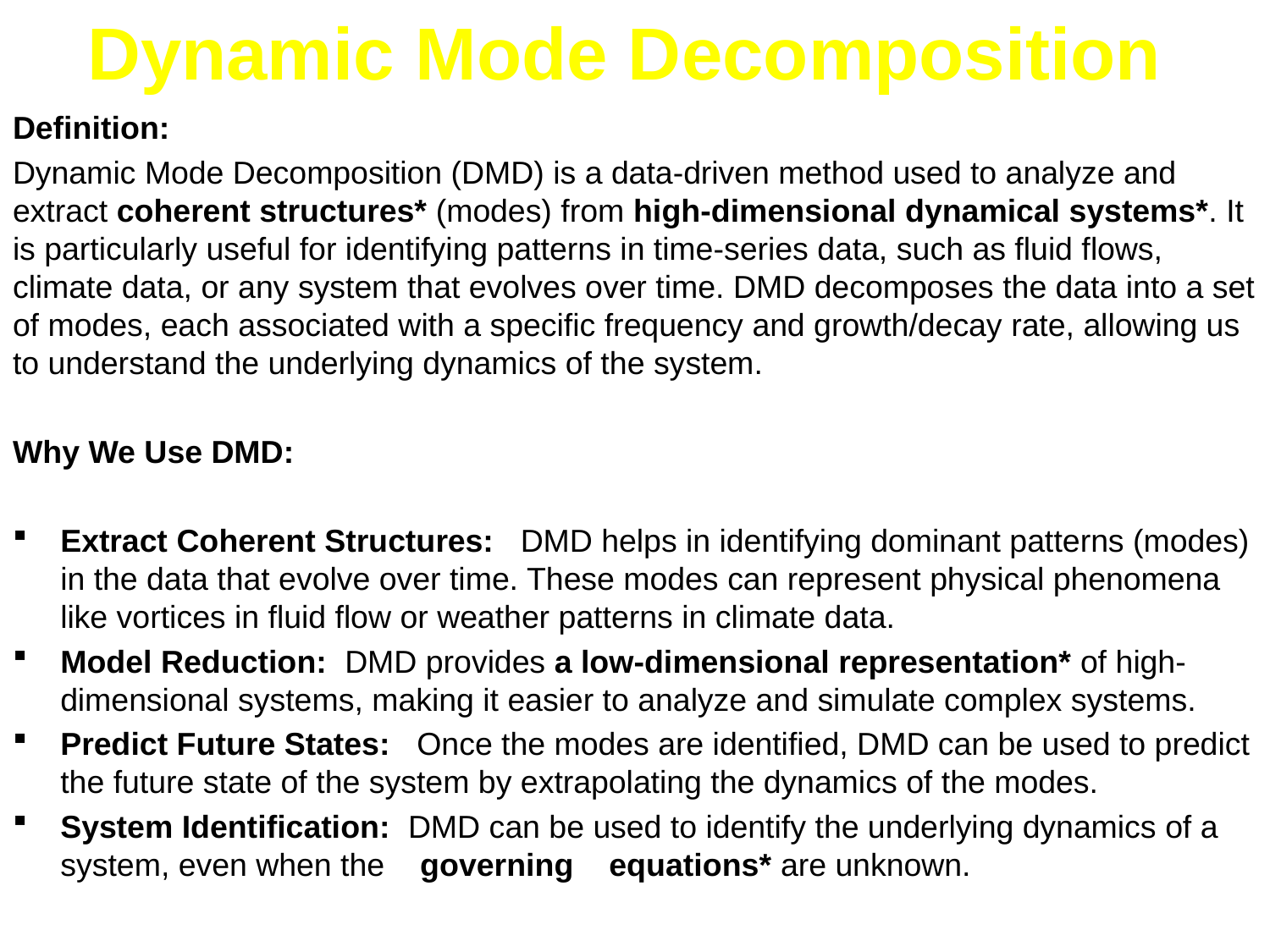

# Dynamic Mode Decomposition
Definition:
Dynamic Mode Decomposition (DMD) is a data-driven method used to analyze and extract coherent structures* (modes) from high-dimensional dynamical systems*. It is particularly useful for identifying patterns in time-series data, such as fluid flows, climate data, or any system that evolves over time. DMD decomposes the data into a set of modes, each associated with a specific frequency and growth/decay rate, allowing us to understand the underlying dynamics of the system.

Why We Use DMD:

Extract Coherent Structures:   DMD helps in identifying dominant patterns (modes) in the data that evolve over time. These modes can represent physical phenomena like vortices in fluid flow or weather patterns in climate data.
Model Reduction:  DMD provides a low-dimensional representation* of high-dimensional systems, making it easier to analyze and simulate complex systems.
Predict Future States:   Once the modes are identified, DMD can be used to predict the future state of the system by extrapolating the dynamics of the modes.
System Identification:  DMD can be used to identify the underlying dynamics of a system, even when the    governing    equations* are unknown.